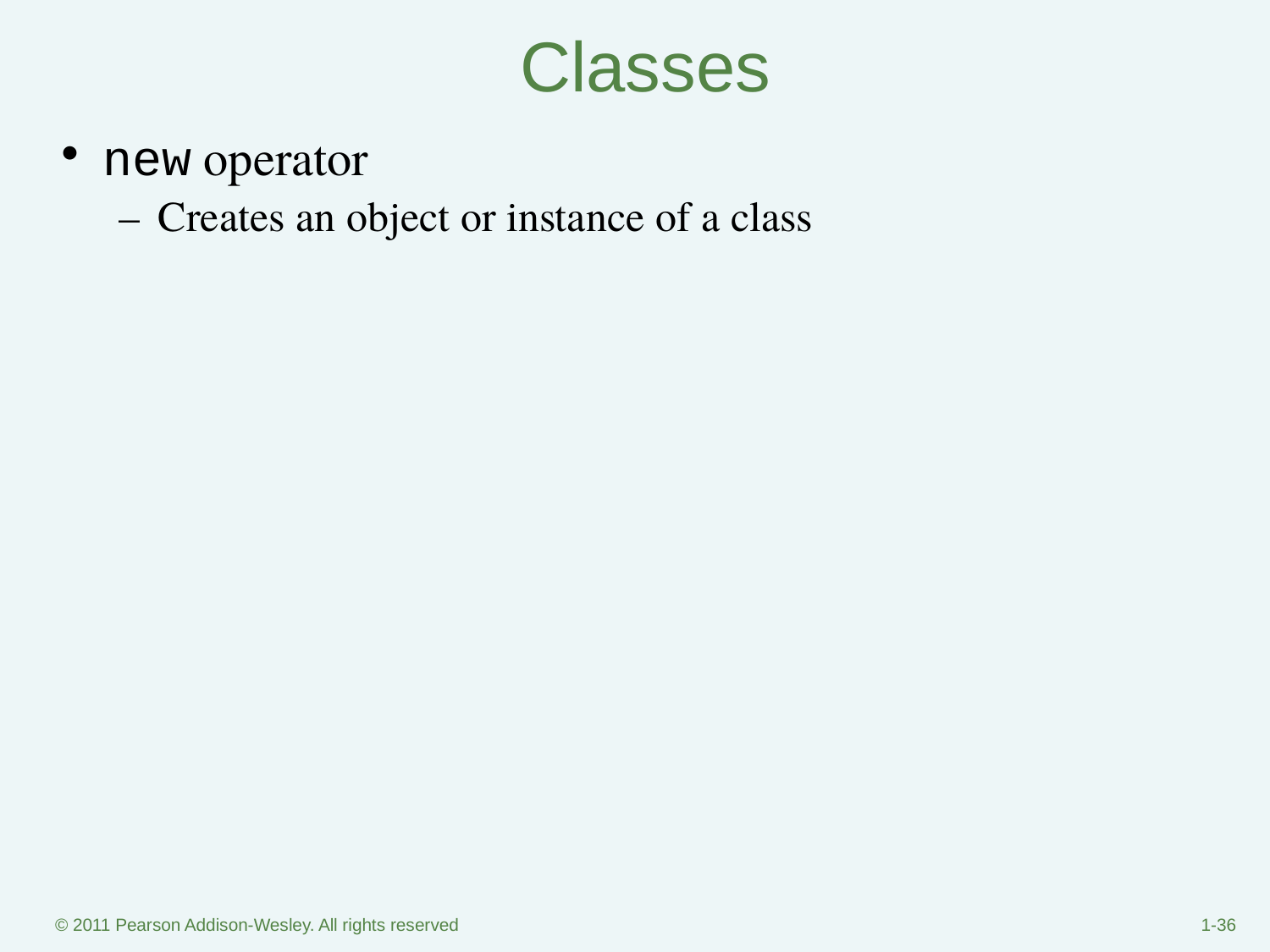

# Classes
new operator
Creates an object or instance of a class
© 2011 Pearson Addison-Wesley. All rights reserved
1-36